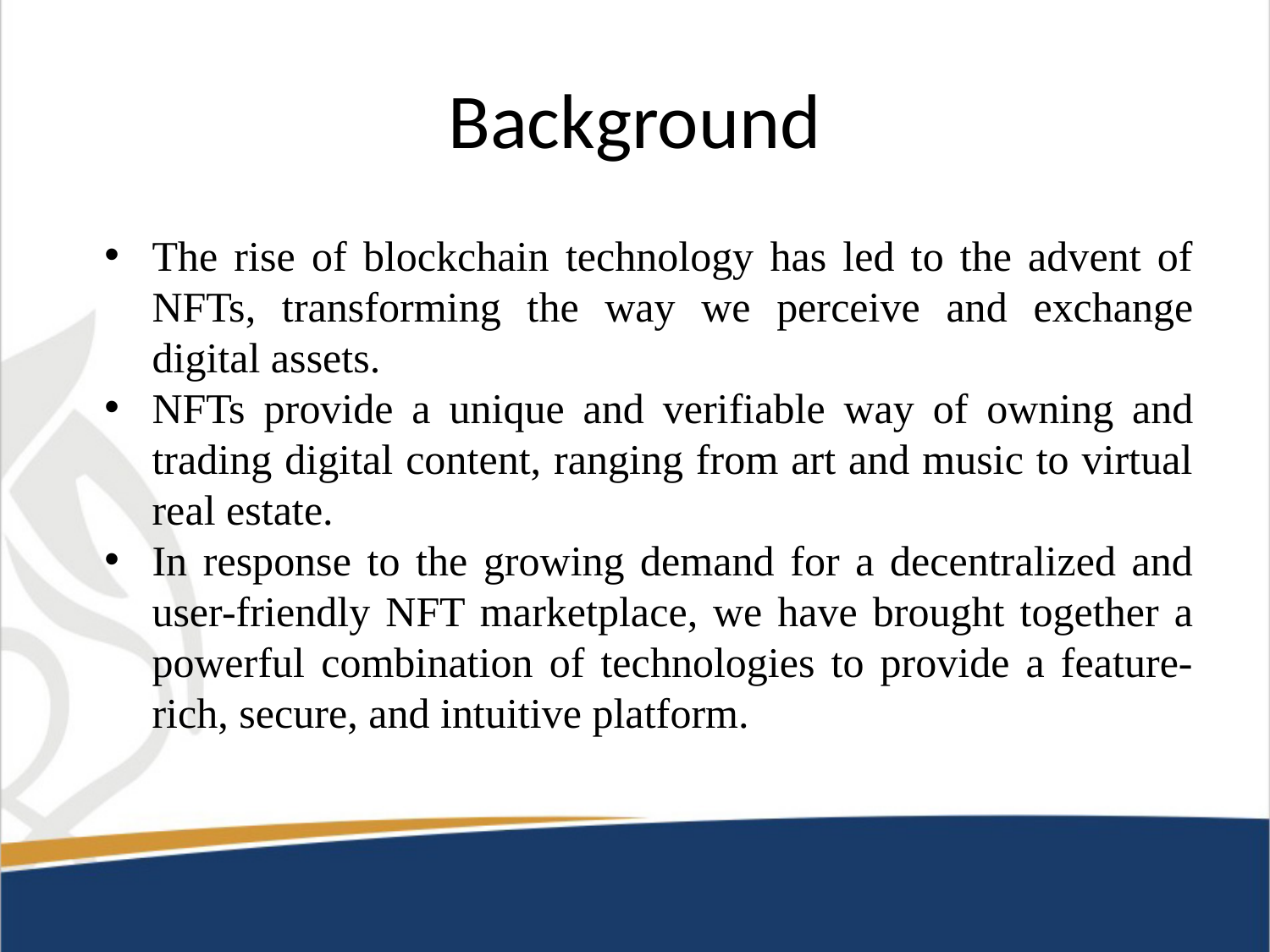

# Background
The rise of blockchain technology has led to the advent of NFTs, transforming the way we perceive and exchange digital assets.
NFTs provide a unique and verifiable way of owning and trading digital content, ranging from art and music to virtual real estate.
In response to the growing demand for a decentralized and user-friendly NFT marketplace, we have brought together a powerful combination of technologies to provide a feature-rich, secure, and intuitive platform.